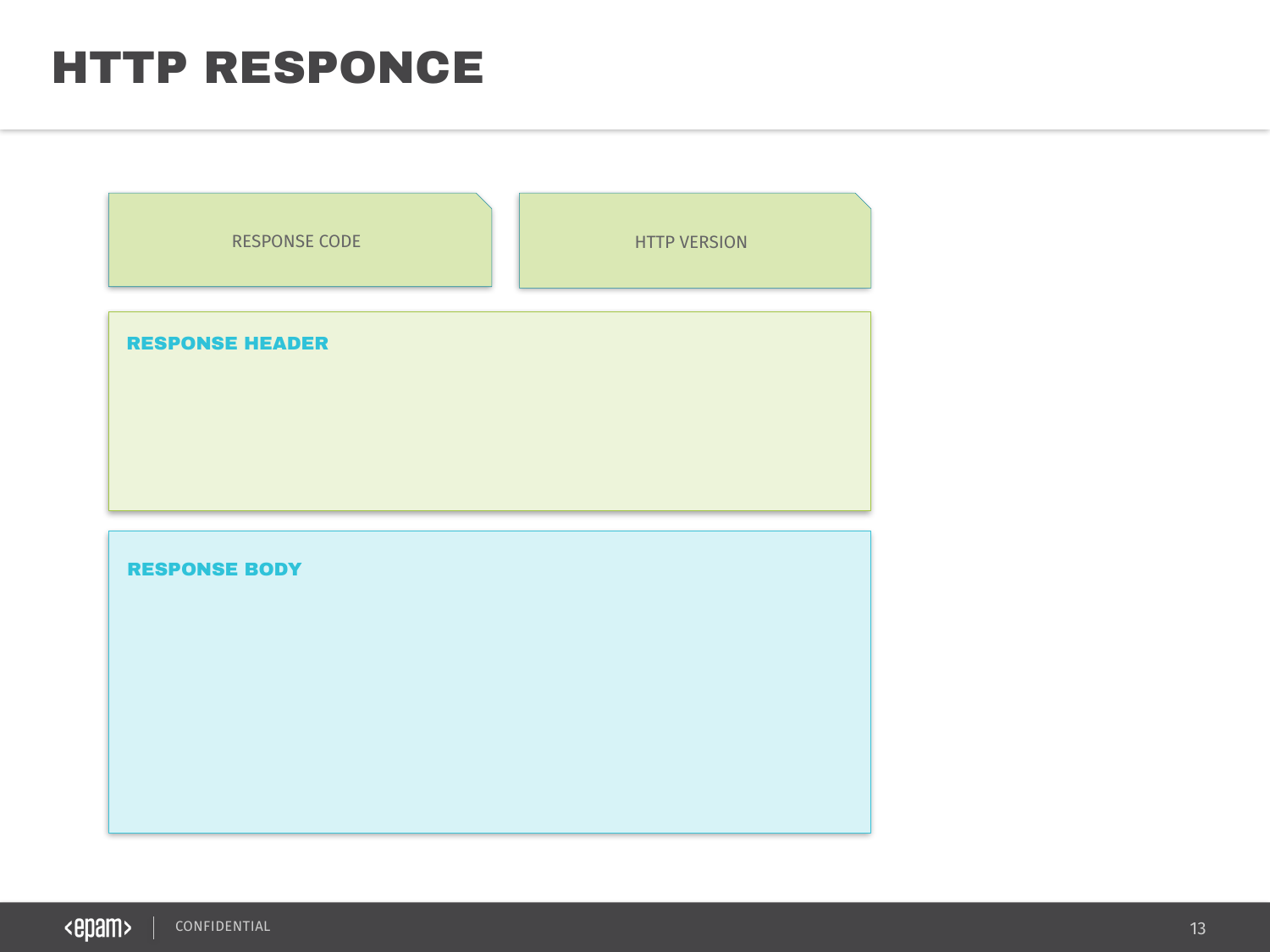

HTTP RESPONCE
RESPONSE CODE
HTTP VERSION

RESPONSE HEADER

RESPONSE BODY